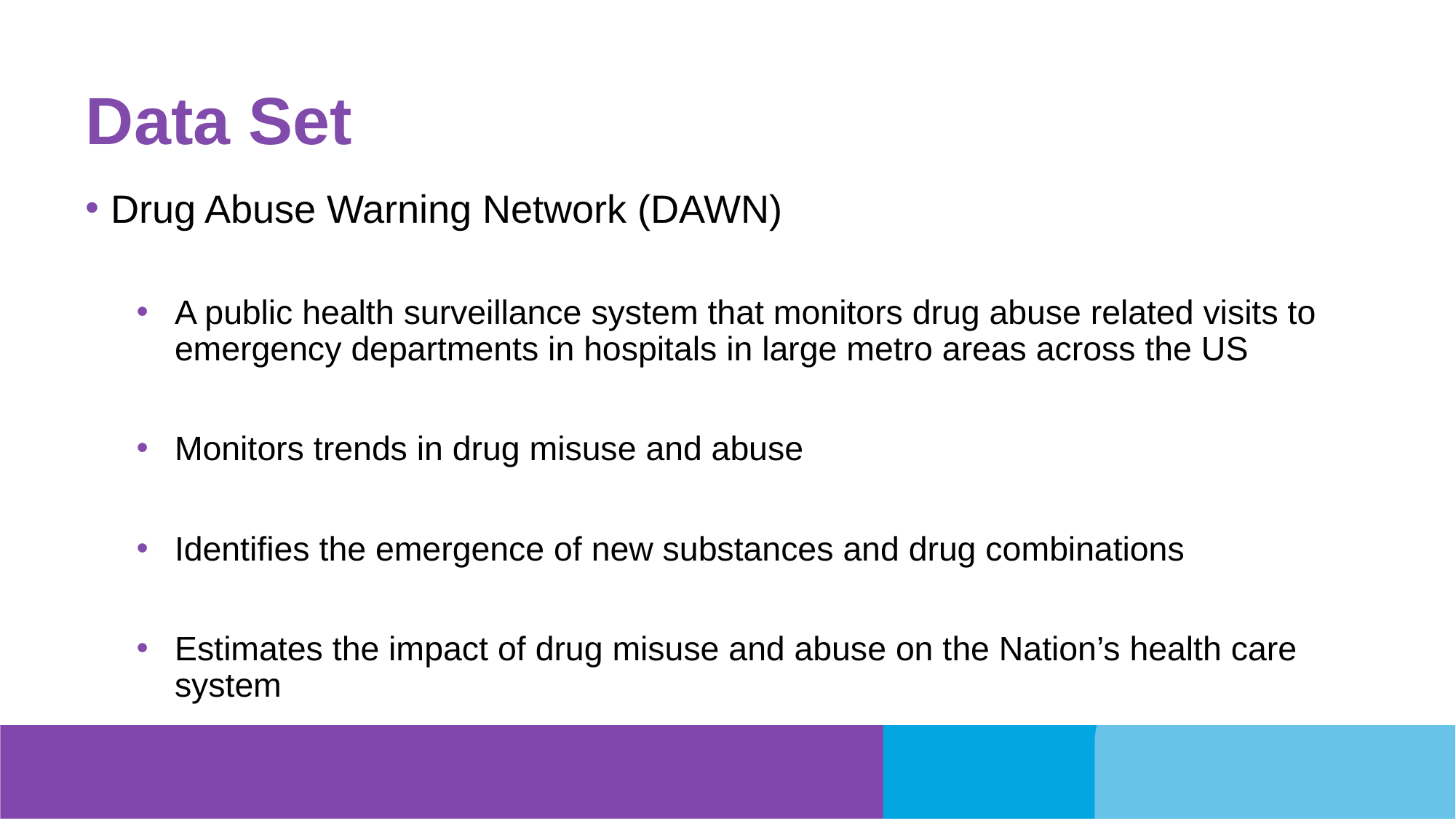

# Data Set
Drug Abuse Warning Network (DAWN)

A public health surveillance system that monitors drug abuse related visits to emergency departments in hospitals in large metro areas across the US

Monitors trends in drug misuse and abuse

Identifies the emergence of new substances and drug combinations

Estimates the impact of drug misuse and abuse on the Nation’s health care system